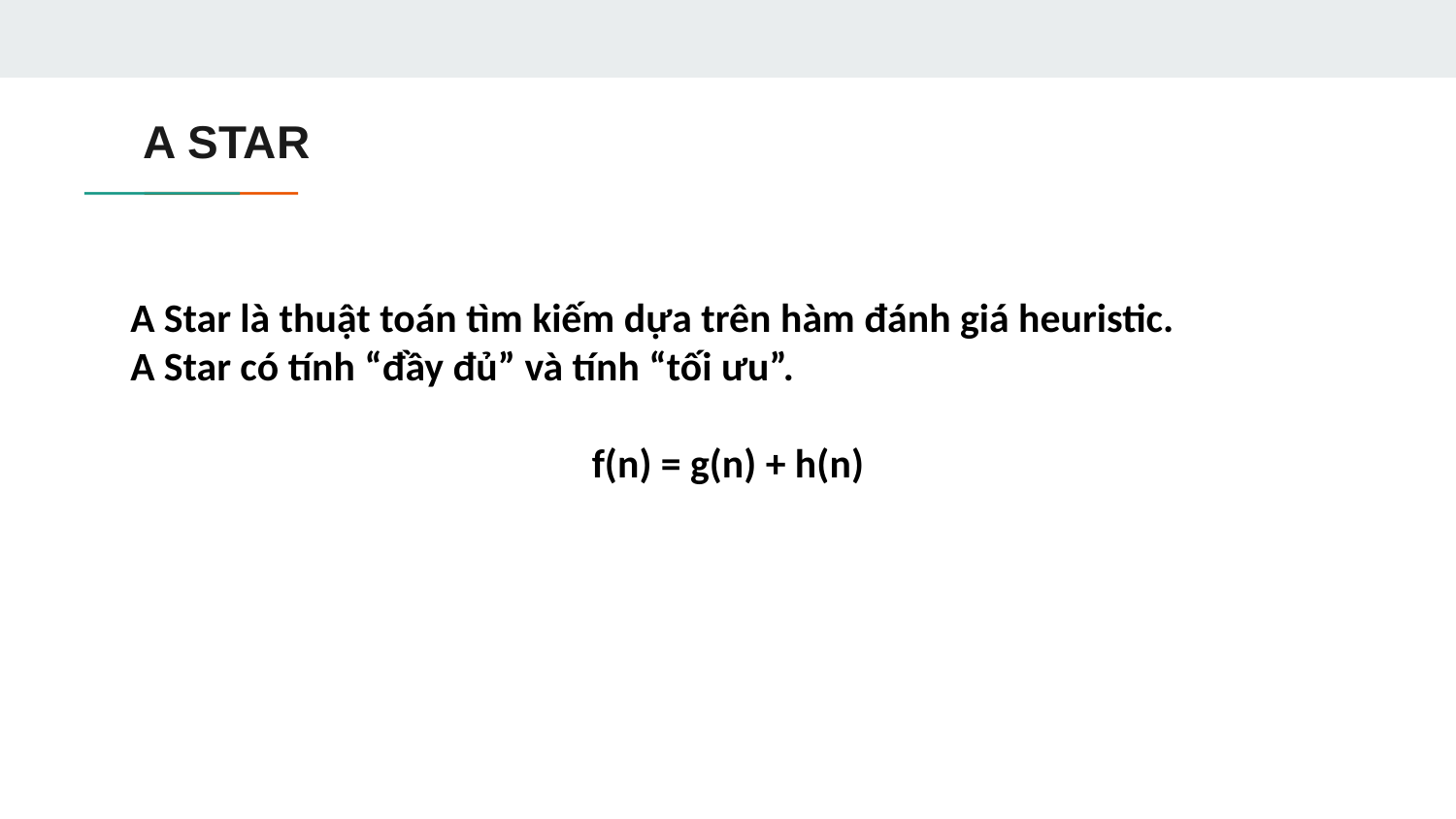

# A STAR
A Star là thuật toán tìm kiếm dựa trên hàm đánh giá heuristic.
A Star có tính “đầy đủ” và tính “tối ưu”.

f(n) = g(n) + h(n)